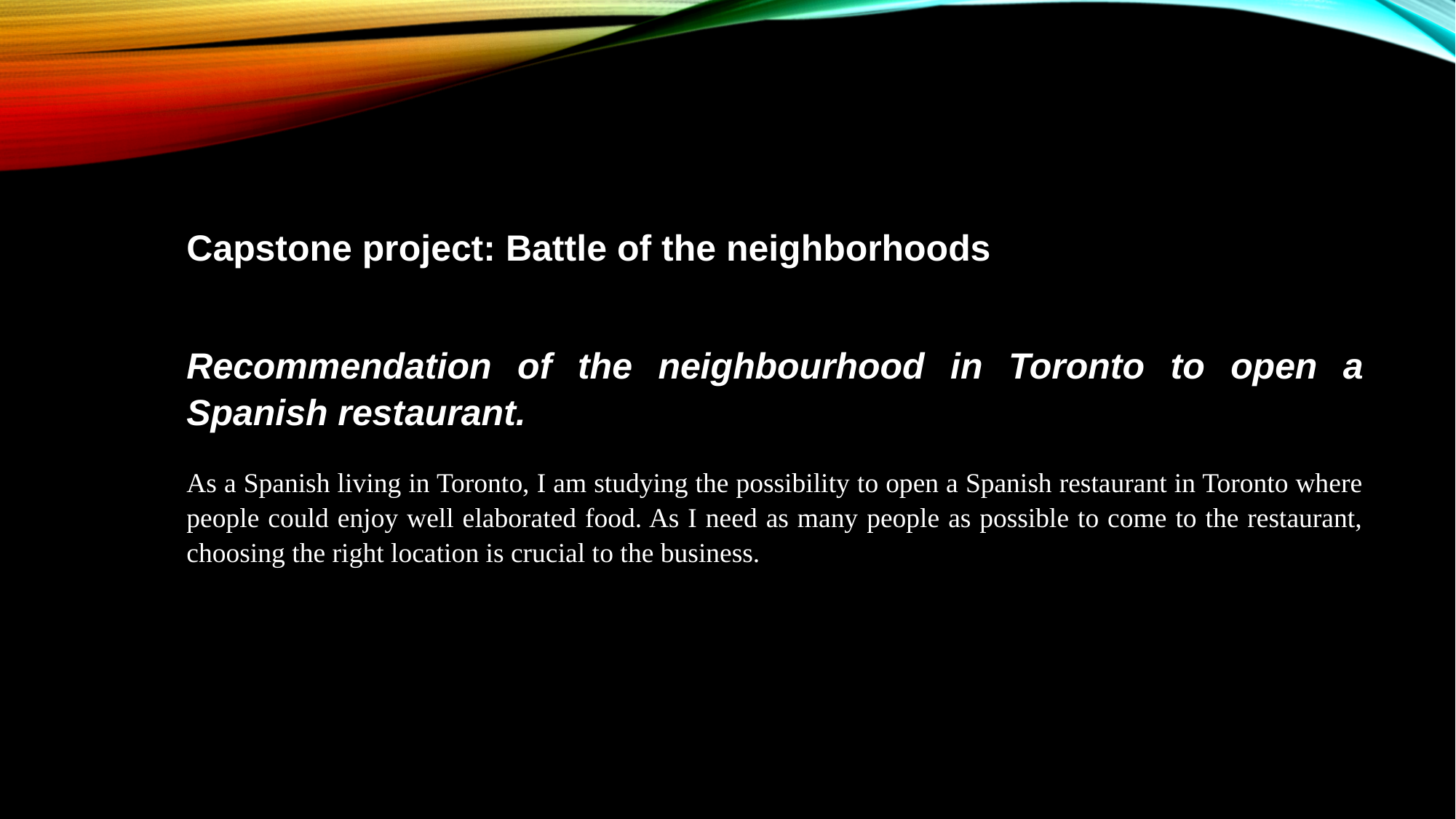

# Introduction and Problem Description:
Capstone project: Battle of the neighborhoods

Recommendation of the neighbourhood in Toronto to open a Spanish restaurant.
As a Spanish living in Toronto, I am studying the possibility to open a Spanish restaurant in Toronto where people could enjoy well elaborated food. As I need as many people as possible to come to the restaurant, choosing the right location is crucial to the business.